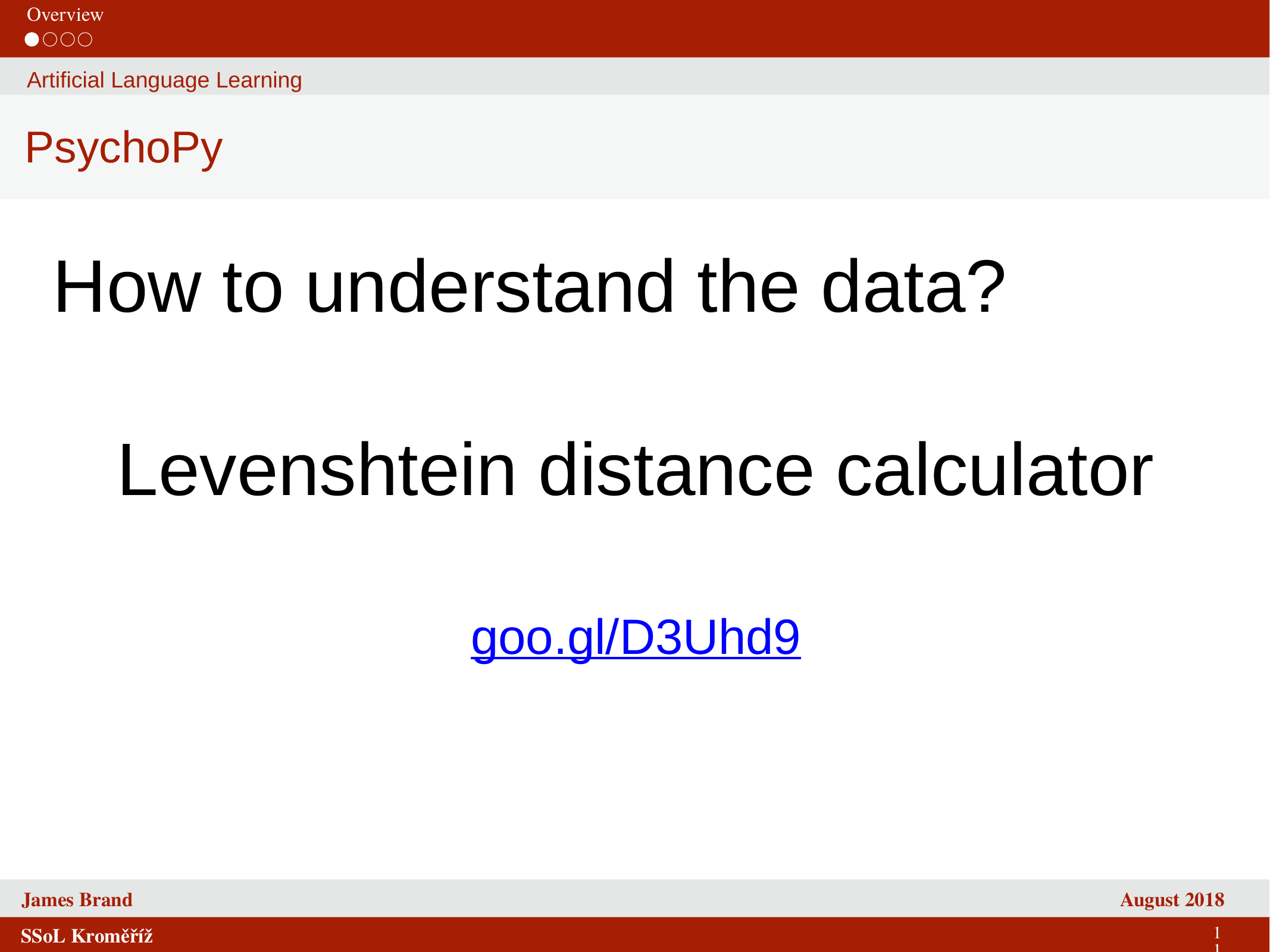

Overview

Artificial Language Learning
PsychoPy
How to understand the data?

Levenshtein distance calculator

goo.gl/D3Uhd9

11